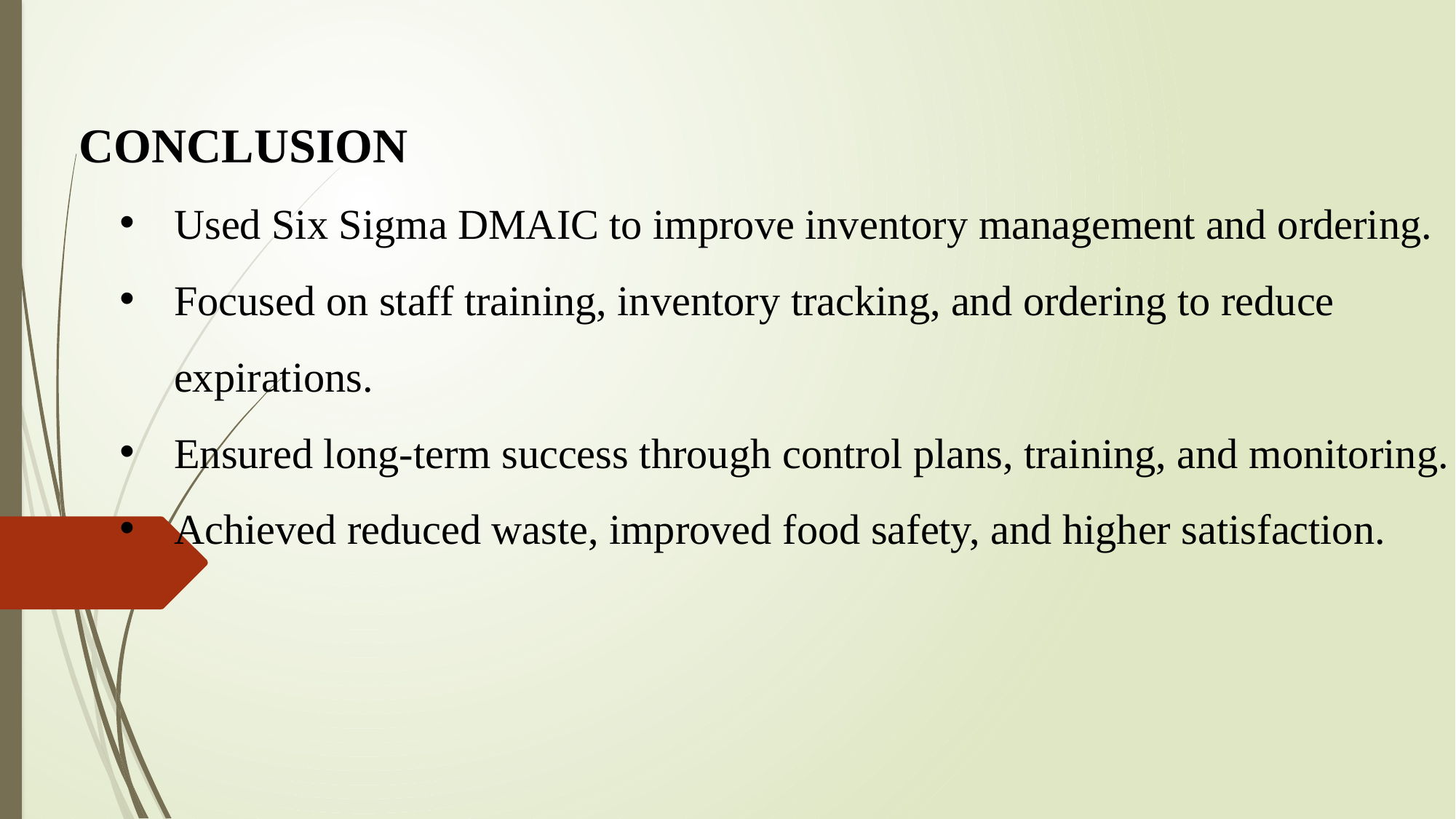

CONCLUSION
Used Six Sigma DMAIC to improve inventory management and ordering.
Focused on staff training, inventory tracking, and ordering to reduce expirations.
Ensured long-term success through control plans, training, and monitoring.
Achieved reduced waste, improved food safety, and higher satisfaction.